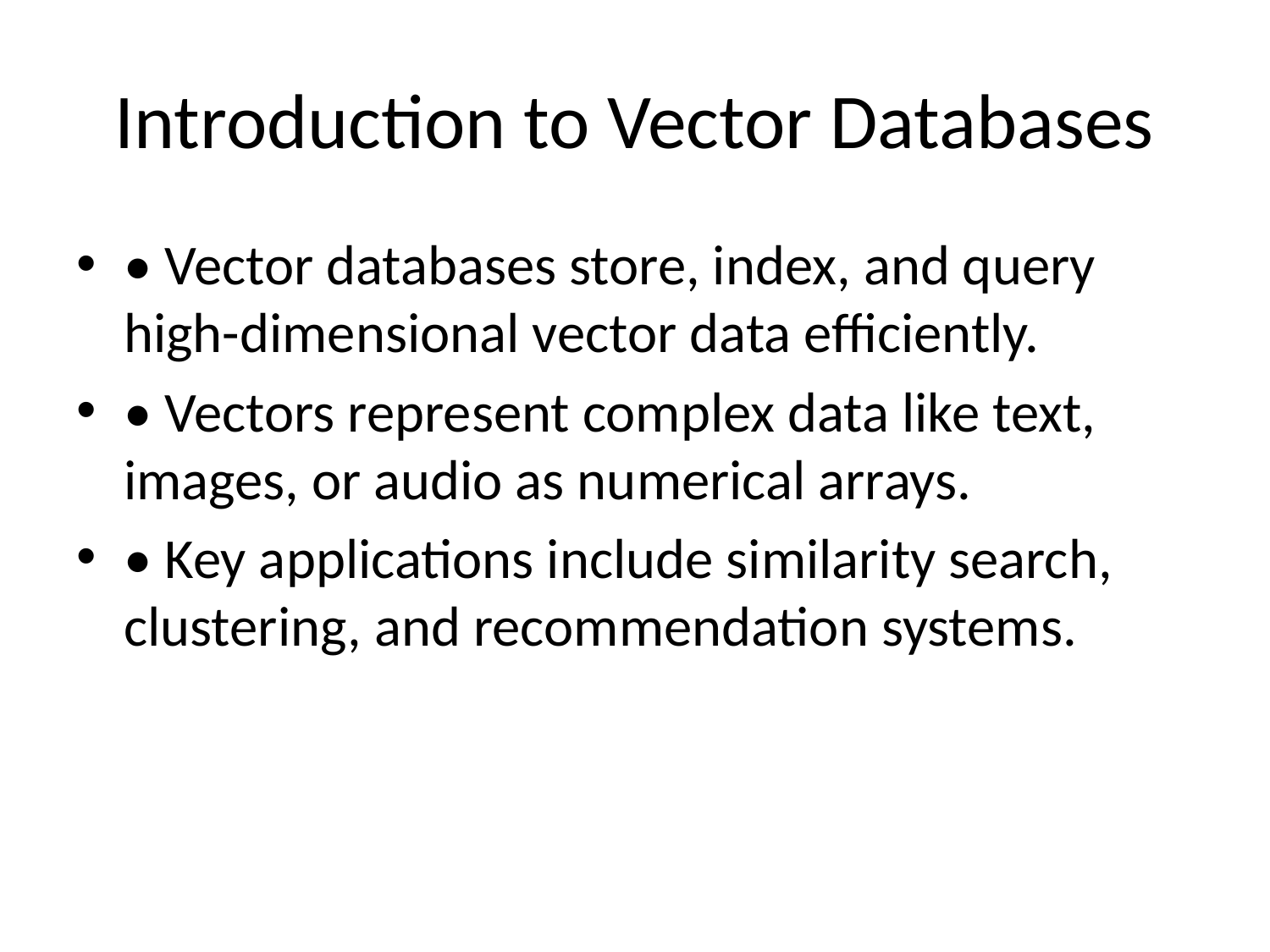

# Introduction to Vector Databases
• Vector databases store, index, and query high-dimensional vector data efficiently.
• Vectors represent complex data like text, images, or audio as numerical arrays.
• Key applications include similarity search, clustering, and recommendation systems.